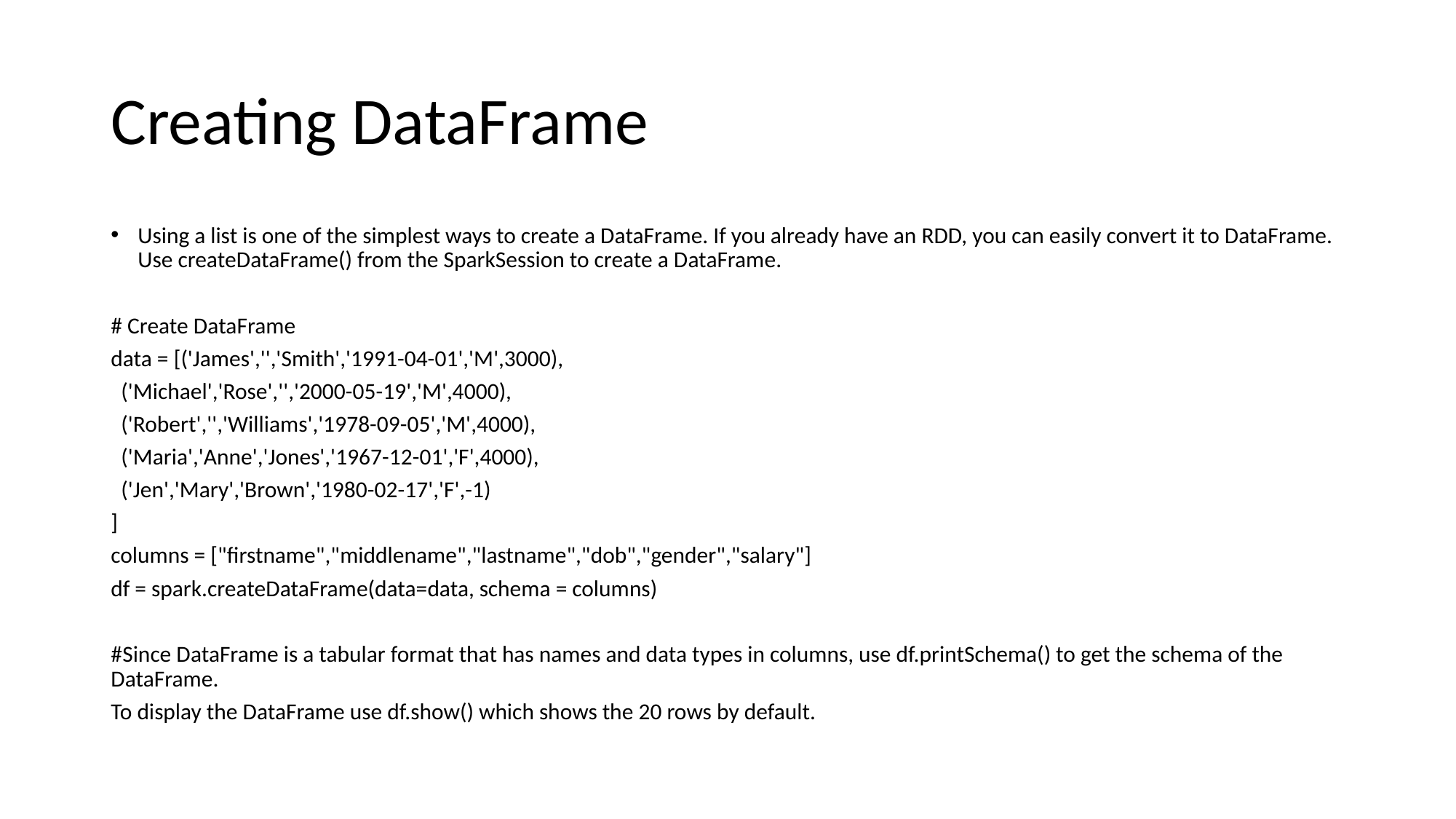

# Creating DataFrame
Using a list is one of the simplest ways to create a DataFrame. If you already have an RDD, you can easily convert it to DataFrame. Use createDataFrame() from the SparkSession to create a DataFrame.

# Create DataFrame
data = [('James','','Smith','1991-04-01','M',3000),
  ('Michael','Rose','','2000-05-19','M',4000),
  ('Robert','','Williams','1978-09-05','M',4000),
  ('Maria','Anne','Jones','1967-12-01','F',4000),
  ('Jen','Mary','Brown','1980-02-17','F',-1)
]
columns = ["firstname","middlename","lastname","dob","gender","salary"]
df = spark.createDataFrame(data=data, schema = columns)

#Since DataFrame is a tabular format that has names and data types in columns, use df.printSchema() to get the schema of the DataFrame.
To display the DataFrame use df.show() which shows the 20 rows by default.